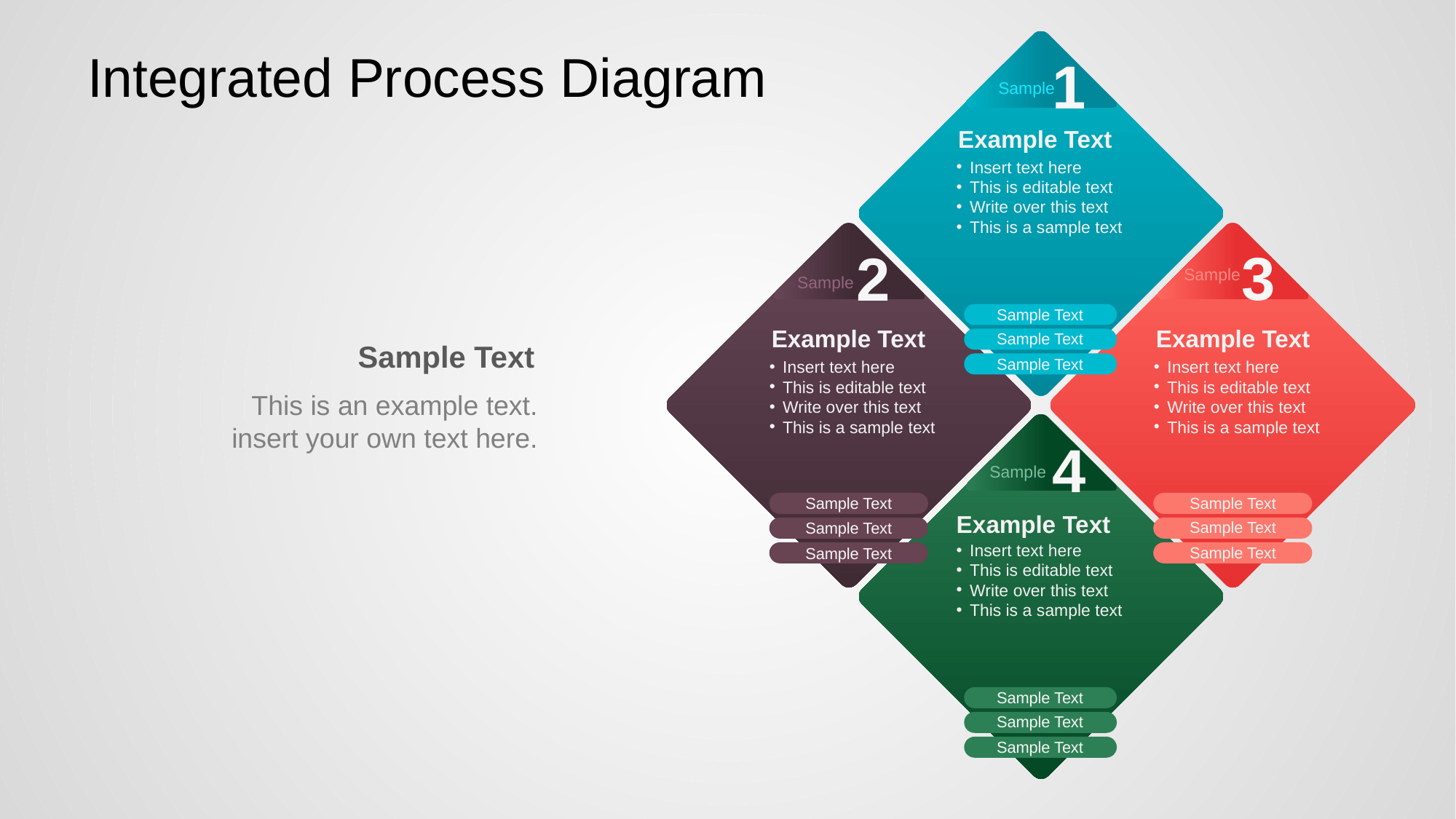

# Integrated Process Diagram
1

Sample

Example Text
Insert text here
This is editable text
Write over this text
This is a sample text
3
2

Sample
Sample

Sample Text

Sample Text
Example Text
Example Text
Sample Text
Sample Text
Insert text here
This is editable text
Write over this text
This is a sample text
Insert text here
This is editable text
Write over this text
This is a sample text
This is an example text. insert your own text here.
4

Sample

Sample Text
Sample Text

Example Text
Sample Text
Sample Text
Insert text here
This is editable text
Write over this text
This is a sample text
Sample Text
Sample Text
Sample Text

Sample Text
Sample Text